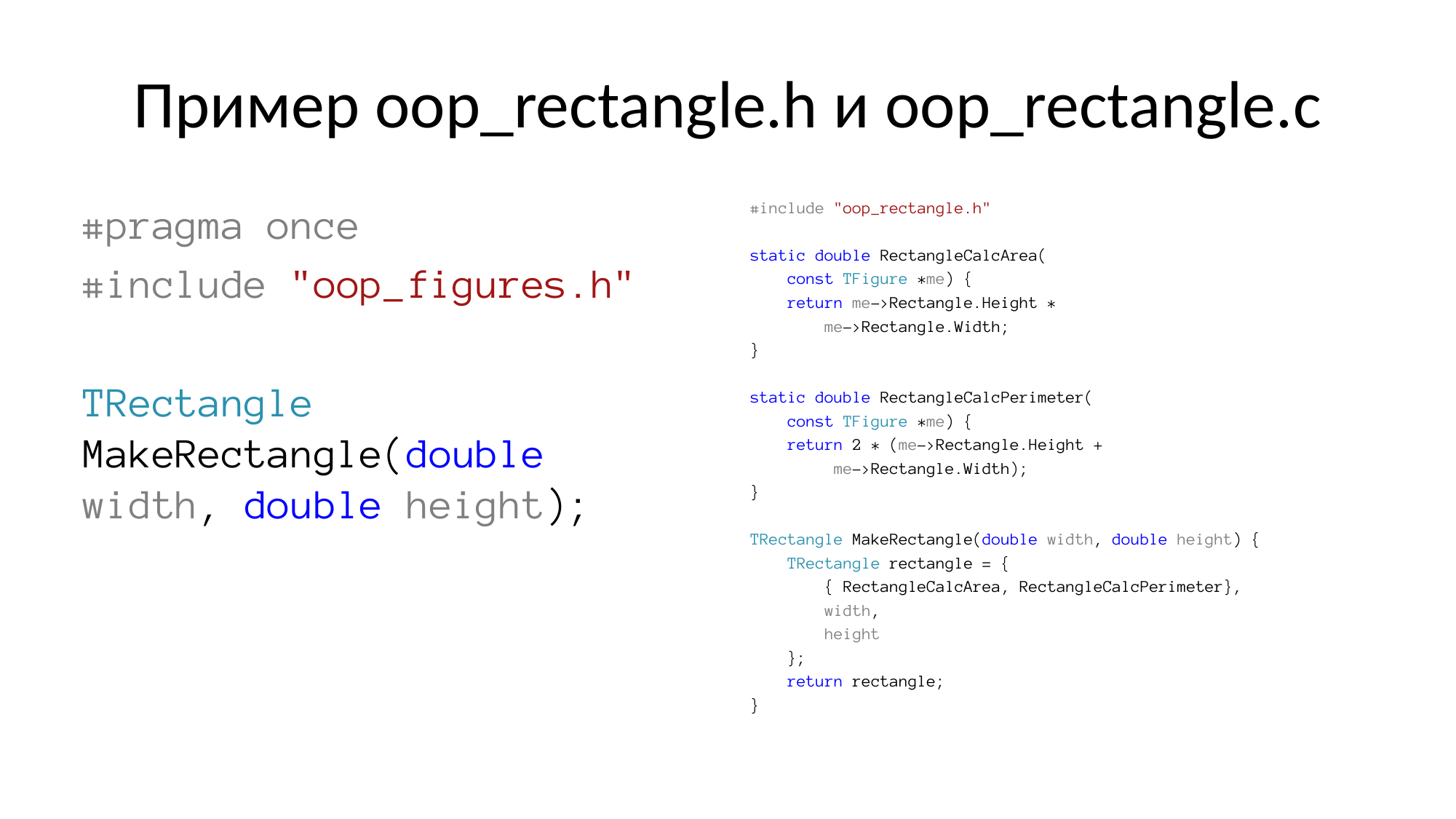

# Пример oop_rectangle.h и oop_rectangle.с
#pragma once
#include "oop_figures.h"

TRectangle MakeRectangle(double width, double height);

#include "oop_rectangle.h"

static double RectangleCalcArea(
    const TFigure *me) {
    return me->Rectangle.Height *
        me->Rectangle.Width;
}

static double RectangleCalcPerimeter(
    const TFigure *me) {
    return 2 * (me->Rectangle.Height +
         me->Rectangle.Width);
}

TRectangle MakeRectangle(double width, double height) {
    TRectangle rectangle = {
        { RectangleCalcArea, RectangleCalcPerimeter},
        width,
        height
    };
    return rectangle;
}